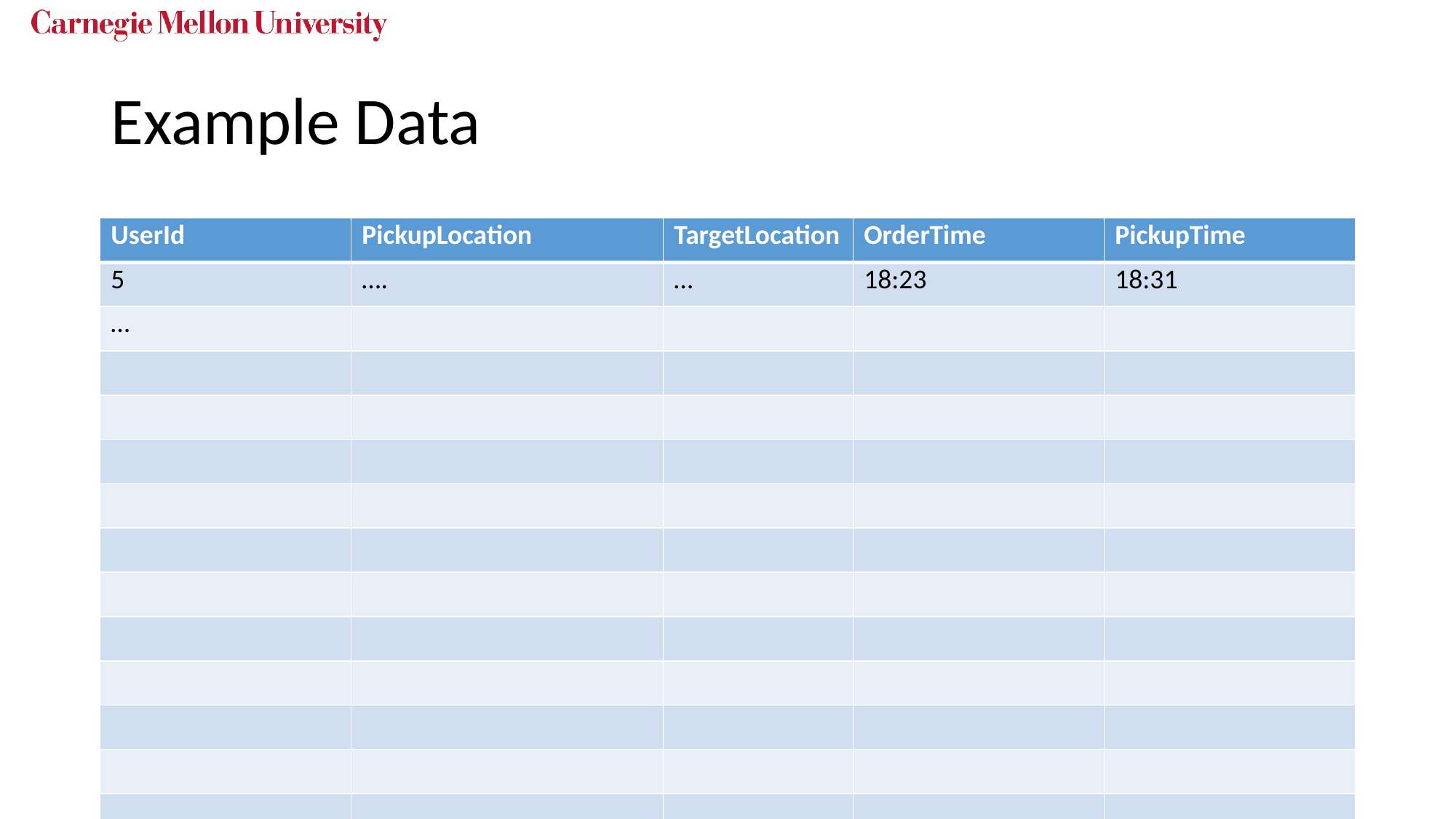

# Example Data
| UserId | PickupLocation | TargetLocation | OrderTime | PickupTime |
| --- | --- | --- | --- | --- |
| 5 | …. | … | 18:23 | 18:31 |
| … |  |  |  |  |
|  |  |  |  |  |
|  |  |  |  |  |
|  |  |  |  |  |
|  |  |  |  |  |
|  |  |  |  |  |
|  |  |  |  |  |
|  |  |  |  |  |
|  |  |  |  |  |
|  |  |  |  |  |
|  |  |  |  |  |
|  |  |  |  |  |
|  |  |  |  |  |
13